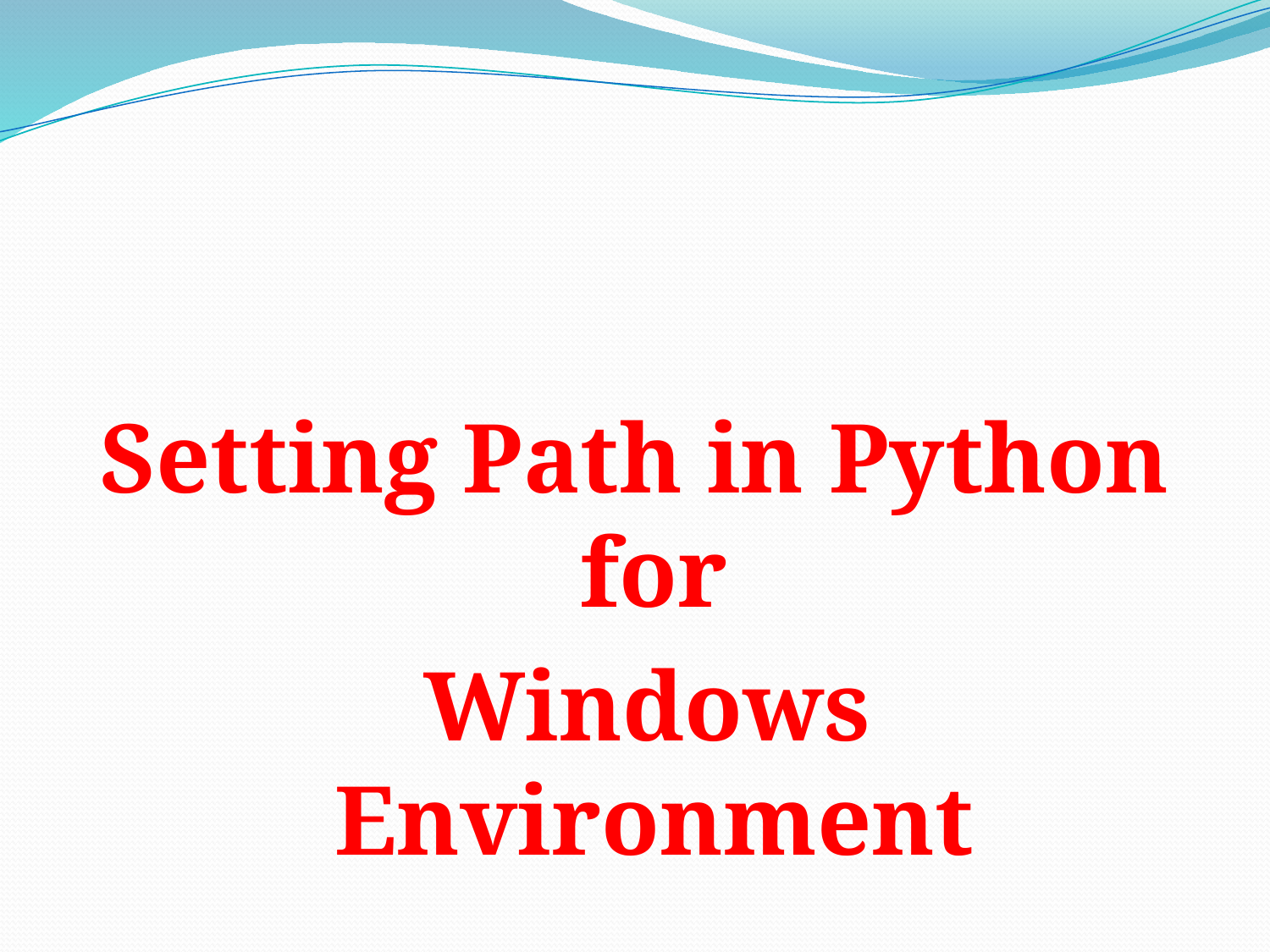

Setting Path in Python for
 Windows Environment